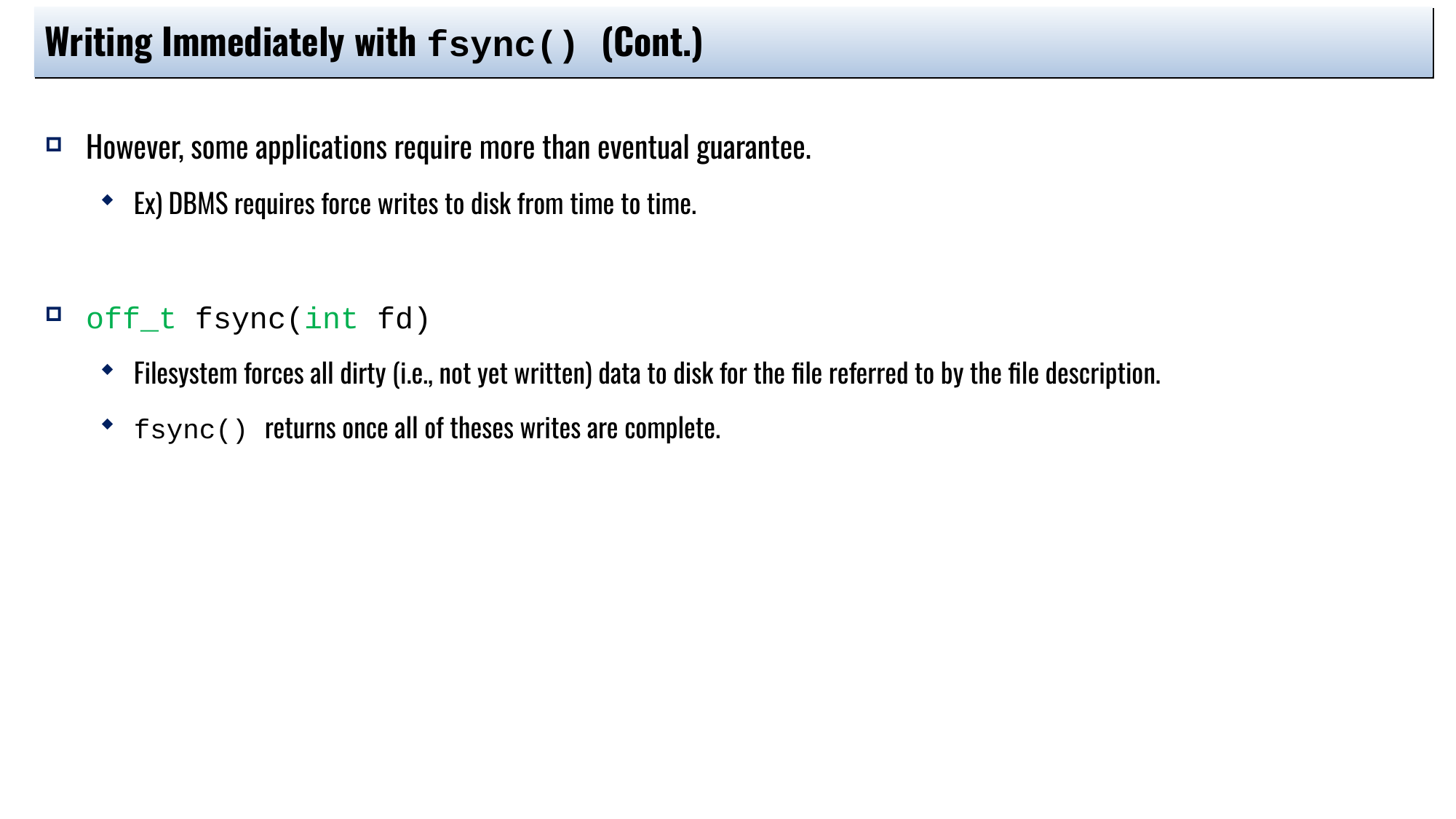

# Writing Immediately with fsync() (Cont.)
However, some applications require more than eventual guarantee.
Ex) DBMS requires force writes to disk from time to time.

off_t fsync(int fd)
Filesystem forces all dirty (i.e., not yet written) data to disk for the file referred to by the file description.
fsync() returns once all of theses writes are complete.